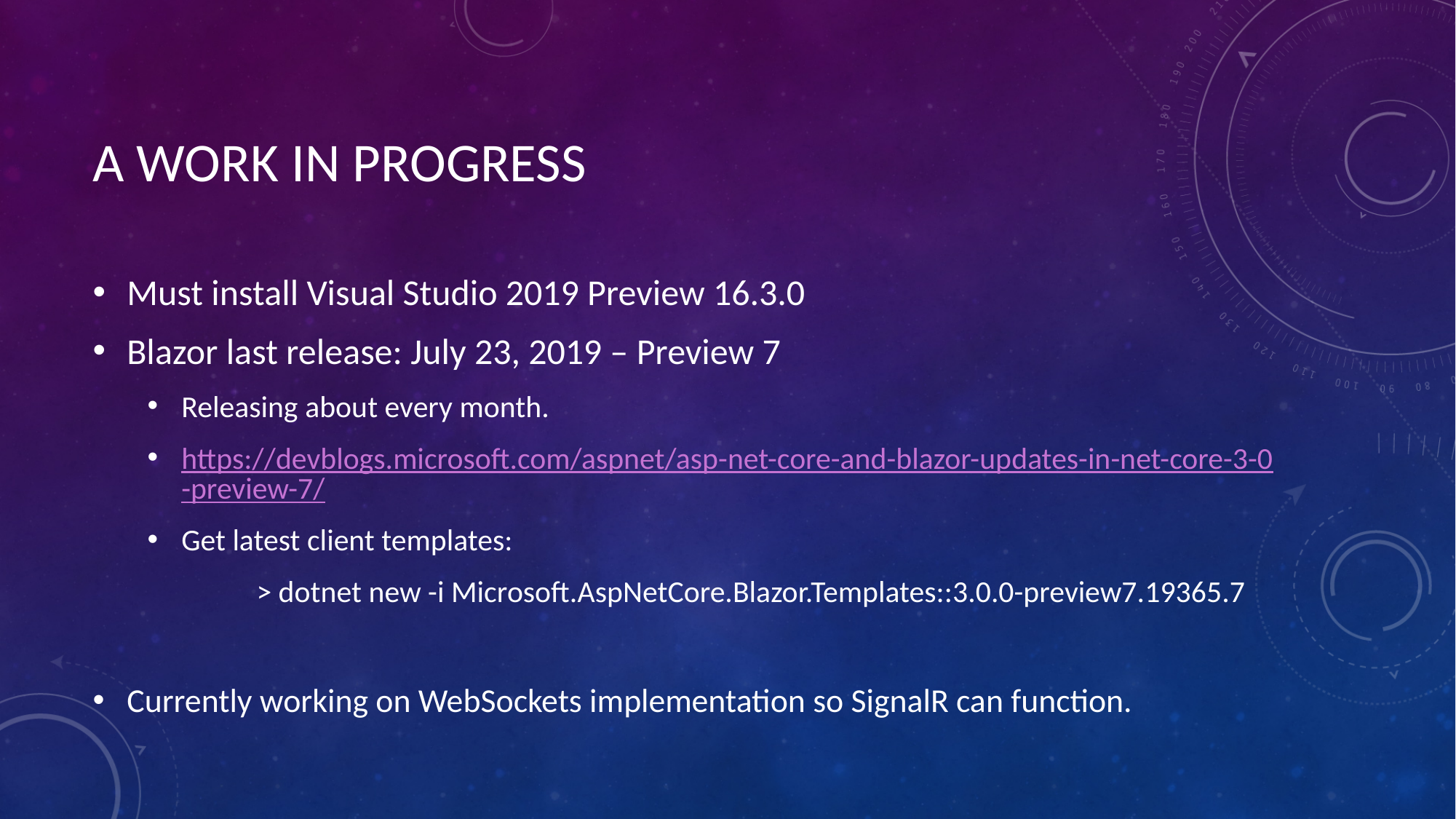

# A work in progress
Must install Visual Studio 2019 Preview 16.3.0
Blazor last release: July 23, 2019 – Preview 7
Releasing about every month.
https://devblogs.microsoft.com/aspnet/asp-net-core-and-blazor-updates-in-net-core-3-0-preview-7/
Get latest client templates:
	> dotnet new -i Microsoft.AspNetCore.Blazor.Templates::3.0.0-preview7.19365.7

Currently working on WebSockets implementation so SignalR can function.